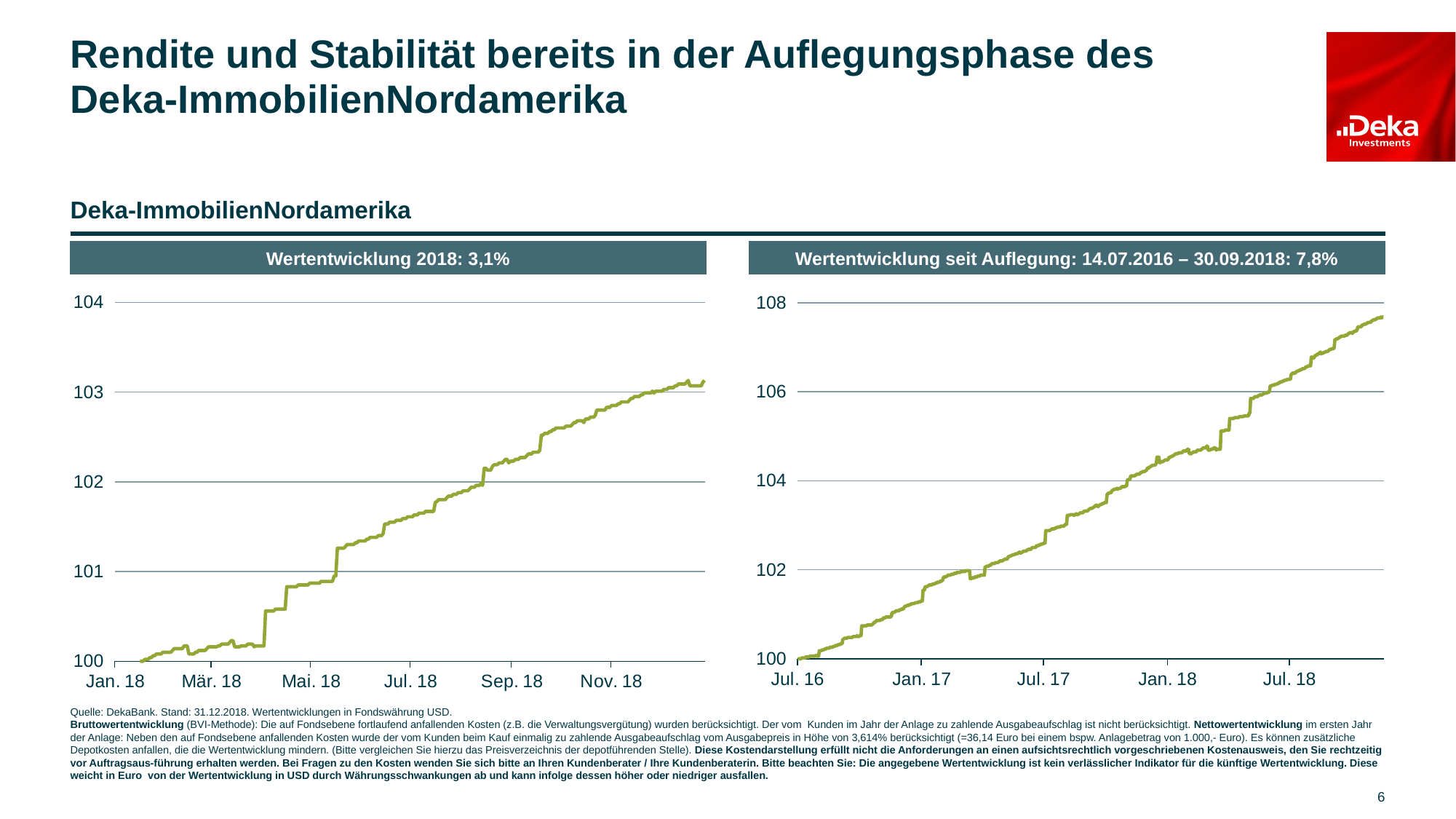

Rechtliche Freigabe
Am: 27.04.2018
Durch: Sören Schöbe
# Rendite und Stabilität bereits in der Auflegungsphase des Deka-ImmobilienNordamerika
Ursprung der Folie:
Service Immobilienfondsmanagement, Herr Molinski
Deka-ImmobilienNordamerika

Wertentwicklung 2018: 3,1%
Wertentwicklung seit Auflegung: 14.07.2016 – 30.09.2018: 7,8%

### Chart

| Category |  |  |  |
|---|---|---|---|
| 43101 | None | None | 100.0 |
| 43102 | None | None | 99.88 |
| 43103 | None | None | 99.88 |
| 43104 | None | None | 99.9 |
| 43105 | None | None | 99.9 |
| 43106 | None | None | 99.9 |
| 43107 | None | None | 99.9 |
| 43108 | None | None | 99.92 |
| 43109 | None | None | 99.92 |
| 43110 | None | None | 99.94 |
| 43111 | None | None | 99.94 |
| 43112 | None | None | 99.94 |
| 43113 | None | None | 99.94 |
| 43114 | None | None | 99.94 |
| 43115 | None | None | 99.96 |
| 43116 | None | None | 100.0 |
| 43117 | None | None | 100.0 |
| 43118 | None | None | 100.0 |
| 43119 | None | None | 100.02 |
| 43120 | None | None | 100.02 |
| 43121 | None | None | 100.02 |
| 43122 | None | None | 100.04 |
| 43123 | None | None | 100.04 |
| 43124 | None | None | 100.06 |
| 43125 | None | None | 100.06 |
| 43126 | None | None | 100.08 |
| 43127 | None | None | 100.08 |
| 43128 | None | None | 100.08 |
| 43129 | None | None | 100.08 |
| 43130 | None | None | 100.1 |
| 43131 | None | None | 100.1 |
| 43132 | None | None | 100.1 |
| 43133 | None | None | 100.1 |
| 43134 | None | None | 100.1 |
| 43135 | None | None | 100.1 |
| 43136 | None | None | 100.12 |
| 43137 | None | None | 100.14 |
| 43138 | None | None | 100.14 |
| 43139 | None | None | 100.14 |
| 43140 | None | None | 100.14 |
| 43141 | None | None | 100.14 |
| 43142 | None | None | 100.14 |
| 43143 | None | None | 100.17 |
| 43144 | None | None | 100.17 |
| 43145 | None | None | 100.17 |
| 43146 | None | None | 100.08 |
| 43147 | None | None | 100.08 |
| 43148 | None | None | 100.08 |
| 43149 | None | None | 100.08 |
| 43150 | None | None | 100.1 |
| 43151 | None | None | 100.1 |
| 43152 | None | None | 100.12 |
| 43153 | None | None | 100.12 |
| 43154 | None | None | 100.12 |
| 43155 | None | None | 100.12 |
| 43156 | None | None | 100.12 |
| 43157 | None | None | 100.14 |
| 43158 | None | None | 100.16 |
| 43159 | None | None | 100.16 |
| 43160 | None | None | 100.16 |
| 43161 | None | None | 100.16 |
| 43162 | None | None | 100.16 |
| 43163 | None | None | 100.16 |
| 43164 | None | None | 100.17 |
| 43165 | None | None | 100.17 |
| 43166 | None | None | 100.19 |
| 43167 | None | None | 100.19 |
| 43168 | None | None | 100.19 |
| 43169 | None | None | 100.19 |
| 43170 | None | None | 100.19 |
| 43171 | None | None | 100.21 |
| 43172 | None | None | 100.23 |
| 43173 | None | None | 100.23 |
| 43174 | None | None | 100.16 |
| 43175 | None | None | 100.16 |
| 43176 | None | None | 100.16 |
| 43177 | None | None | 100.16 |
| 43178 | None | None | 100.17 |
| 43179 | None | None | 100.17 |
| 43180 | None | None | 100.17 |
| 43181 | None | None | 100.17 |
| 43182 | None | None | 100.19 |
| 43183 | None | None | 100.19 |
| 43184 | None | None | 100.19 |
| 43185 | None | None | 100.19 |
| 43186 | None | None | 100.16 |
| 43187 | None | None | 100.17 |
| 43188 | None | None | 100.17 |
| 43189 | None | None | 100.17 |
| 43190 | None | None | 100.17 |
| 43191 | None | None | 100.17 |
| 43192 | None | None | 100.17 |
| 43193 | None | None | 100.56 |
| 43194 | None | None | 100.56 |
| 43195 | None | None | 100.56 |
| 43196 | None | None | 100.56 |
| 43197 | None | None | 100.56 |
| 43198 | None | None | 100.56 |
| 43199 | None | None | 100.58 |
| 43200 | None | None | 100.58 |
| 43201 | None | None | 100.58 |
| 43202 | None | None | 100.58 |
| 43203 | None | None | 100.58 |
| 43204 | None | None | 100.58 |
| 43205 | None | None | 100.58 |
| 43206 | None | None | 100.83 |
| 43207 | None | None | 100.83 |
| 43208 | None | None | 100.83 |
| 43209 | None | None | 100.83 |
| 43210 | None | None | 100.83 |
| 43211 | None | None | 100.83 |
| 43212 | None | None | 100.83 |
| 43213 | None | None | 100.85 |
| 43214 | None | None | 100.85 |
| 43215 | None | None | 100.85 |
| 43216 | None | None | 100.85 |
| 43217 | None | None | 100.85 |
| 43218 | None | None | 100.85 |
| 43219 | None | None | 100.85 |
| 43220 | None | None | 100.87 |
| 43221 | None | None | 100.87 |
| 43222 | None | None | 100.87 |
| 43223 | None | None | 100.87 |
| 43224 | None | None | 100.87 |
| 43225 | None | None | 100.87 |
| 43226 | None | None | 100.87 |
| 43227 | None | None | 100.89 |
| 43228 | None | None | 100.89 |
| 43229 | None | None | 100.89 |
| 43230 | None | None | 100.89 |
| 43231 | None | None | 100.89 |
| 43232 | None | None | 100.89 |
| 43233 | None | None | 100.89 |
| 43234 | None | None | 100.89 |
| 43235 | None | None | 100.95 |
| 43236 | None | None | 100.95 |
| 43237 | None | None | 101.26 |
| 43238 | None | None | 101.26 |
| 43239 | None | None | 101.26 |
| 43240 | None | None | 101.26 |
| 43241 | None | None | 101.26 |
| 43242 | None | None | 101.28 |
| 43243 | None | None | 101.3 |
| 43244 | None | None | 101.3 |
| 43245 | None | None | 101.3 |
| 43246 | None | None | 101.3 |
| 43247 | None | None | 101.3 |
| 43248 | None | None | 101.32 |
| 43249 | None | None | 101.32 |
| 43250 | None | None | 101.34 |
| 43251 | None | None | 101.34 |
| 43252 | None | None | 101.34 |
| 43253 | None | None | 101.34 |
| 43254 | None | None | 101.34 |
| 43255 | None | None | 101.36 |
| 43256 | None | None | 101.36 |
| 43257 | None | None | 101.38 |
| 43258 | None | None | 101.38 |
| 43259 | None | None | 101.38 |
| 43260 | None | None | 101.38 |
| 43261 | None | None | 101.38 |
| 43262 | None | None | 101.4 |
| 43263 | None | None | 101.4 |
| 43264 | None | None | 101.4 |
| 43265 | None | None | 101.42 |
| 43266 | None | None | 101.53 |
| 43267 | None | None | 101.53 |
| 43268 | None | None | 101.53 |
| 43269 | None | None | 101.55 |
| 43270 | None | None | 101.55 |
| 43271 | None | None | 101.55 |
| 43272 | None | None | 101.55 |
| 43273 | None | None | 101.57 |
| 43274 | None | None | 101.57 |
| 43275 | None | None | 101.57 |
| 43276 | None | None | 101.57 |
| 43277 | None | None | 101.59 |
| 43278 | None | None | 101.59 |
| 43279 | None | None | 101.59 |
| 43280 | None | None | 101.61 |
| 43281 | None | None | 101.61 |
| 43282 | None | None | 101.61 |
| 43283 | None | None | 101.61 |
| 43284 | None | None | 101.63 |
| 43285 | None | None | 101.63 |
| 43286 | None | None | 101.63 |
| 43287 | None | None | 101.65 |
| 43288 | None | None | 101.65 |
| 43289 | None | None | 101.65 |
| 43290 | None | None | 101.65 |
| 43291 | None | None | 101.67 |
| 43292 | None | None | 101.67 |
| 43293 | None | None | 101.67 |
| 43294 | None | None | 101.67 |
| 43295 | None | None | 101.67 |
| 43296 | None | None | 101.67 |
| 43297 | None | None | 101.77 |
| 43298 | None | None | 101.78 |
| 43299 | None | None | 101.8 |
| 43300 | None | None | 101.8 |
| 43301 | None | None | 101.8 |
| 43302 | None | None | 101.8 |
| 43303 | None | None | 101.8 |
| 43304 | None | None | 101.82 |
| 43305 | None | None | 101.84 |
| 43306 | None | None | 101.84 |
| 43307 | None | None | 101.84 |
| 43308 | None | None | 101.86 |
| 43309 | None | None | 101.86 |
| 43310 | None | None | 101.86 |
| 43311 | None | None | 101.88 |
| 43312 | None | None | 101.88 |
| 43313 | None | None | 101.88 |
| 43314 | None | None | 101.9 |
| 43315 | None | None | 101.9 |
| 43316 | None | None | 101.9 |
| 43317 | None | None | 101.9 |
| 43318 | None | None | 101.92 |
| 43319 | None | None | 101.94 |
| 43320 | None | None | 101.94 |
| 43321 | None | None | 101.94 |
| 43322 | None | None | 101.96 |
| 43323 | None | None | 101.96 |
| 43324 | None | None | 101.96 |
| 43325 | None | None | 101.98 |
| 43326 | None | None | 101.96 |
| 43327 | None | None | 102.15 |
| 43328 | None | None | 102.15 |
| 43329 | None | None | 102.13 |
| 43330 | None | None | 102.13 |
| 43331 | None | None | 102.13 |
| 43332 | None | None | 102.17 |
| 43333 | None | None | 102.19 |
| 43334 | None | None | 102.19 |
| 43335 | None | None | 102.19 |
| 43336 | None | None | 102.21 |
| 43337 | None | None | 102.21 |
| 43338 | None | None | 102.21 |
| 43339 | None | None | 102.23 |
| 43340 | None | None | 102.25 |
| 43341 | None | None | 102.25 |
| 43342 | None | None | 102.21 |
| 43343 | None | None | 102.23 |
| 43344 | None | None | 102.23 |
| 43345 | None | None | 102.23 |
| 43346 | None | None | 102.25 |
| 43347 | None | None | 102.25 |
| 43348 | None | None | 102.25 |
| 43349 | None | None | 102.27 |
| 43350 | None | None | 102.27 |
| 43351 | None | None | 102.27 |
| 43352 | None | None | 102.27 |
| 43353 | None | None | 102.29 |
| 43354 | None | None | 102.31 |
| 43355 | None | None | 102.31 |
| 43356 | None | None | 102.31 |
| 43357 | None | None | 102.33 |
| 43358 | None | None | 102.33 |
| 43359 | None | None | 102.33 |
| 43360 | None | None | 102.33 |
| 43361 | None | None | 102.35 |
| 43362 | None | None | 102.52 |
| 43363 | None | None | 102.52 |
| 43364 | None | None | 102.54 |
| 43365 | None | None | 102.54 |
| 43366 | None | None | 102.54 |
| 43367 | None | None | 102.56 |
| 43368 | None | None | 102.56 |
| 43369 | None | None | 102.58 |
| 43370 | None | None | 102.58 |
| 43371 | None | None | 102.6 |
| 43372 | None | None | 102.6 |
| 43373 | None | None | 102.6 |
| 43374 | None | None | 102.6 |
| 43375 | None | None | 102.6 |
| 43376 | None | None | 102.6 |
| 43377 | None | None | 102.62 |
| 43378 | None | None | 102.62 |
| 43379 | None | None | 102.62 |
| 43380 | None | None | 102.62 |
| 43381 | None | None | 102.64 |
| 43382 | None | None | 102.66 |
| 43383 | None | None | 102.66 |
| 43384 | None | None | 102.68 |
| 43385 | None | None | 102.68 |
| 43386 | None | None | 102.68 |
| 43387 | None | None | 102.68 |
| 43388 | None | None | 102.66 |
| 43389 | None | None | 102.7 |
| 43390 | None | None | 102.7 |
| 43391 | None | None | 102.7 |
| 43392 | None | None | 102.72 |
| 43393 | None | None | 102.72 |
| 43394 | None | None | 102.72 |
| 43395 | None | None | 102.74 |
| 43396 | None | None | 102.8 |
| 43397 | None | None | 102.8 |
| 43398 | None | None | 102.8 |
| 43399 | None | None | 102.8 |
| 43400 | None | None | 102.8 |
| 43401 | None | None | 102.8 |
| 43402 | None | None | 102.83 |
| 43403 | None | None | 102.83 |
| 43404 | None | None | 102.83 |
| 43405 | None | None | 102.85 |
| 43406 | None | None | 102.85 |
| 43407 | None | None | 102.85 |
| 43408 | None | None | 102.85 |
| 43409 | None | None | 102.87 |
| 43410 | None | None | 102.87 |
| 43411 | None | None | 102.89 |
| 43412 | None | None | 102.89 |
| 43413 | None | None | 102.89 |
| 43414 | None | None | 102.89 |
| 43415 | None | None | 102.89 |
| 43416 | None | None | 102.91 |
| 43417 | None | None | 102.93 |
| 43418 | None | None | 102.93 |
| 43419 | None | None | 102.95 |
| 43420 | None | None | 102.95 |
| 43421 | None | None | 102.95 |
| 43422 | None | None | 102.95 |
| 43423 | None | None | 102.97 |
| 43424 | None | None | 102.97 |
| 43425 | None | None | 102.99 |
| 43426 | None | None | 102.99 |
| 43427 | None | None | 102.99 |
| 43428 | None | None | 102.99 |
| 43429 | None | None | 102.99 |
| 43430 | None | None | 103.01 |
| 43431 | None | None | 102.99 |
| 43432 | None | None | 103.01 |
| 43433 | None | None | 103.01 |
| 43434 | None | None | 103.01 |
| 43435 | None | None | 103.01 |
| 43436 | None | None | 103.01 |
| 43437 | None | None | 103.03 |
| 43438 | None | None | 103.03 |
| 43439 | None | None | 103.03 |
| 43440 | None | None | 103.05 |
| 43441 | None | None | 103.05 |
| 43442 | None | None | 103.05 |
| 43443 | None | None | 103.05 |
| 43444 | None | None | 103.07 |
| 43445 | None | None | 103.07 |
| 43446 | None | None | 103.09 |
| 43447 | None | None | 103.09 |
| 43448 | None | None | 103.09 |
| 43449 | None | None | 103.09 |
| 43450 | None | None | 103.09 |
| 43451 | None | None | 103.11 |
| 43452 | None | None | 103.13 |
| 43453 | None | None | 103.07 |
| 43454 | None | None | 103.07 |
| 43455 | None | None | 103.07 |
| 43456 | None | None | 103.07 |
| 43457 | None | None | 103.07 |
| 43458 | None | None | 103.07 |
| 43459 | None | None | 103.07 |
| 43460 | None | None | 103.07 |
| 43461 | None | None | 103.11 |
| 43462 | None | None | 103.13 |

### Chart

| Category |  |  |  |
|---|---|---|---|
| 42565 | None | None | 100.0 |
| 42566 | None | None | 100.0 |
| 42567 | None | None | 100.0 |
| 42568 | None | None | 100.0 |
| 42569 | None | None | 100.0 |
| 42570 | None | None | 100.0 |
| 42571 | None | None | 100.02 |
| 42572 | None | None | 100.02 |
| 42573 | None | None | 100.02 |
| 42574 | None | None | 100.02 |
| 42575 | None | None | 100.02 |
| 42576 | None | None | 100.02 |
| 42577 | None | None | 100.04 |
| 42578 | None | None | 100.04 |
| 42579 | None | None | 100.04 |
| 42580 | None | None | 100.04 |
| 42581 | None | None | 100.04 |
| 42582 | None | None | 100.04 |
| 42583 | None | None | 100.06 |
| 42584 | None | None | 100.06 |
| 42585 | None | None | 100.06 |
| 42586 | None | None | 100.06 |
| 42587 | None | None | 100.06 |
| 42588 | None | None | 100.06 |
| 42589 | None | None | 100.06 |
| 42590 | None | None | 100.06 |
| 42591 | None | None | 100.06 |
| 42592 | None | None | 100.08 |
| 42593 | None | None | 100.06 |
| 42594 | None | None | 100.06 |
| 42595 | None | None | 100.06 |
| 42596 | None | None | 100.06 |
| 42597 | None | None | 100.18 |
| 42598 | None | None | 100.18 |
| 42599 | None | None | 100.18 |
| 42600 | None | None | 100.18 |
| 42601 | None | None | 100.2 |
| 42602 | None | None | 100.2 |
| 42603 | None | None | 100.2 |
| 42604 | None | None | 100.2 |
| 42605 | None | None | 100.22 |
| 42606 | None | None | 100.22 |
| 42607 | None | None | 100.22 |
| 42608 | None | None | 100.24 |
| 42609 | None | None | 100.24 |
| 42610 | None | None | 100.24 |
| 42611 | None | None | 100.24 |
| 42612 | None | None | 100.24 |
| 42613 | None | None | 100.26 |
| 42614 | None | None | 100.26 |
| 42615 | None | None | 100.26 |
| 42616 | None | None | 100.26 |
| 42617 | None | None | 100.26 |
| 42618 | None | None | 100.28 |
| 42619 | None | None | 100.28 |
| 42620 | None | None | 100.28 |
| 42621 | None | None | 100.3 |
| 42622 | None | None | 100.3 |
| 42623 | None | None | 100.3 |
| 42624 | None | None | 100.3 |
| 42625 | None | None | 100.32 |
| 42626 | None | None | 100.32 |
| 42627 | None | None | 100.32 |
| 42628 | None | None | 100.32 |
| 42629 | None | None | 100.34 |
| 42630 | None | None | 100.34 |
| 42631 | None | None | 100.34 |
| 42632 | None | None | 100.44 |
| 42633 | None | None | 100.44 |
| 42634 | None | None | 100.46 |
| 42635 | None | None | 100.46 |
| 42636 | None | None | 100.46 |
| 42637 | None | None | 100.46 |
| 42638 | None | None | 100.46 |
| 42639 | None | None | 100.48 |
| 42640 | None | None | 100.48 |
| 42641 | None | None | 100.48 |
| 42642 | None | None | 100.48 |
| 42643 | None | None | 100.48 |
| 42644 | None | None | 100.48 |
| 42645 | None | None | 100.48 |
| 42646 | None | None | 100.48 |
| 42647 | None | None | 100.5 |
| 42648 | None | None | 100.5 |
| 42649 | None | None | 100.5 |
| 42650 | None | None | 100.5 |
| 42651 | None | None | 100.5 |
| 42652 | None | None | 100.5 |
| 42653 | None | None | 100.52 |
| 42654 | None | None | 100.5 |
| 42655 | None | None | 100.5 |
| 42656 | None | None | 100.5 |
| 42657 | None | None | 100.52 |
| 42658 | None | None | 100.52 |
| 42659 | None | None | 100.52 |
| 42660 | None | None | 100.74 |
| 42661 | None | None | 100.74 |
| 42662 | None | None | 100.74 |
| 42663 | None | None | 100.74 |
| 42664 | None | None | 100.74 |
| 42665 | None | None | 100.74 |
| 42666 | None | None | 100.74 |
| 42667 | None | None | 100.74 |
| 42668 | None | None | 100.76 |
| 42669 | None | None | 100.76 |
| 42670 | None | None | 100.76 |
| 42671 | None | None | 100.76 |
| 42672 | None | None | 100.76 |
| 42673 | None | None | 100.76 |
| 42674 | None | None | 100.76 |
| 42675 | None | None | 100.76 |
| 42676 | None | None | 100.78 |
| 42677 | None | None | 100.78 |
| 42678 | None | None | 100.82 |
| 42679 | None | None | 100.82 |
| 42680 | None | None | 100.82 |
| 42681 | None | None | 100.84 |
| 42682 | None | None | 100.86 |
| 42683 | None | None | 100.86 |
| 42684 | None | None | 100.86 |
| 42685 | None | None | 100.86 |
| 42686 | None | None | 100.86 |
| 42687 | None | None | 100.86 |
| 42688 | None | None | 100.88 |
| 42689 | None | None | 100.88 |
| 42690 | None | None | 100.88 |
| 42691 | None | None | 100.88 |
| 42692 | None | None | 100.92 |
| 42693 | None | None | 100.92 |
| 42694 | None | None | 100.92 |
| 42695 | None | None | 100.92 |
| 42696 | None | None | 100.94 |
| 42697 | None | None | 100.94 |
| 42698 | None | None | 100.94 |
| 42699 | None | None | 100.94 |
| 42700 | None | None | 100.94 |
| 42701 | None | None | 100.94 |
| 42702 | None | None | 100.94 |
| 42703 | None | None | 100.94 |
| 42704 | None | None | 100.96 |
| 42705 | None | None | 101.04 |
| 42706 | None | None | 101.04 |
| 42707 | None | None | 101.04 |
| 42708 | None | None | 101.04 |
| 42709 | None | None | 101.06 |
| 42710 | None | None | 101.06 |
| 42711 | None | None | 101.08 |
| 42712 | None | None | 101.08 |
| 42713 | None | None | 101.08 |
| 42714 | None | None | 101.08 |
| 42715 | None | None | 101.08 |
| 42716 | None | None | 101.1 |
| 42717 | None | None | 101.1 |
| 42718 | None | None | 101.1 |
| 42719 | None | None | 101.12 |
| 42720 | None | None | 101.12 |
| 42721 | None | None | 101.12 |
| 42722 | None | None | 101.12 |
| 42723 | None | None | 101.16 |
| 42724 | None | None | 101.18 |
| 42725 | None | None | 101.18 |
| 42726 | None | None | 101.18 |
| 42727 | None | None | 101.2 |
| 42728 | None | None | 101.2 |
| 42729 | None | None | 101.2 |
| 42730 | None | None | 101.2 |
| 42731 | None | None | 101.22 |
| 42732 | None | None | 101.22 |
| 42733 | None | None | 101.22 |
| 42734 | None | None | 101.24 |
| 42735 | None | None | 101.24 |
| 42736 | None | None | 101.24 |
| 42737 | None | None | 101.24 |
| 42738 | None | None | 101.24 |
| 42739 | None | None | 101.26 |
| 42740 | None | None | 101.26 |
| 42741 | None | None | 101.26 |
| 42742 | None | None | 101.26 |
| 42743 | None | None | 101.26 |
| 42744 | None | None | 101.28 |
| 42745 | None | None | 101.28 |
| 42746 | None | None | 101.28 |
| 42747 | None | None | 101.28 |
| 42748 | None | None | 101.3 |
| 42749 | None | None | 101.3 |
| 42750 | None | None | 101.3 |
| 42751 | None | None | 101.54 |
| 42752 | None | None | 101.54 |
| 42753 | None | None | 101.54 |
| 42754 | None | None | 101.62 |
| 42755 | None | None | 101.62 |
| 42756 | None | None | 101.62 |
| 42757 | None | None | 101.62 |
| 42758 | None | None | 101.64 |
| 42759 | None | None | 101.64 |
| 42760 | None | None | 101.66 |
| 42761 | None | None | 101.66 |
| 42762 | None | None | 101.66 |
| 42763 | None | None | 101.66 |
| 42764 | None | None | 101.66 |
| 42765 | None | None | 101.68 |
| 42766 | None | None | 101.68 |
| 42767 | None | None | 101.68 |
| 42768 | None | None | 101.68 |
| 42769 | None | None | 101.7 |
| 42770 | None | None | 101.7 |
| 42771 | None | None | 101.7 |
| 42772 | None | None | 101.72 |
| 42773 | None | None | 101.72 |
| 42774 | None | None | 101.72 |
| 42775 | None | None | 101.72 |
| 42776 | None | None | 101.74 |
| 42777 | None | None | 101.74 |
| 42778 | None | None | 101.74 |
| 42779 | None | None | 101.76 |
| 42780 | None | None | 101.76 |
| 42781 | None | None | 101.82 |
| 42782 | None | None | 101.84 |
| 42783 | None | None | 101.84 |
| 42784 | None | None | 101.84 |
| 42785 | None | None | 101.84 |
| 42786 | None | None | 101.86 |
| 42787 | None | None | 101.86 |
| 42788 | None | None | 101.88 |
| 42789 | None | None | 101.88 |
| 42790 | None | None | 101.88 |
| 42791 | None | None | 101.88 |
| 42792 | None | None | 101.88 |
| 42793 | None | None | 101.9 |
| 42794 | None | None | 101.9 |
| 42795 | None | None | 101.9 |
| 42796 | None | None | 101.9 |
| 42797 | None | None | 101.92 |
| 42798 | None | None | 101.92 |
| 42799 | None | None | 101.92 |
| 42800 | None | None | 101.92 |
| 42801 | None | None | 101.94 |
| 42802 | None | None | 101.94 |
| 42803 | None | None | 101.94 |
| 42804 | None | None | 101.94 |
| 42805 | None | None | 101.94 |
| 42806 | None | None | 101.94 |
| 42807 | None | None | 101.96 |
| 42808 | None | None | 101.96 |
| 42809 | None | None | 101.96 |
| 42810 | None | None | 101.96 |
| 42811 | None | None | 101.96 |
| 42812 | None | None | 101.96 |
| 42813 | None | None | 101.96 |
| 42814 | None | None | 101.98 |
| 42815 | None | None | 101.98 |
| 42816 | None | None | 101.98 |
| 42817 | None | None | 101.98 |
| 42818 | None | None | 101.98 |
| 42819 | None | None | 101.98 |
| 42820 | None | None | 101.98 |
| 42821 | None | None | 101.8 |
| 42822 | None | None | 101.8 |
| 42823 | None | None | 101.8 |
| 42824 | None | None | 101.82 |
| 42825 | None | None | 101.82 |
| 42826 | None | None | 101.82 |
| 42827 | None | None | 101.82 |
| 42828 | None | None | 101.84 |
| 42829 | None | None | 101.84 |
| 42830 | None | None | 101.84 |
| 42831 | None | None | 101.84 |
| 42832 | None | None | 101.86 |
| 42833 | None | None | 101.86 |
| 42834 | None | None | 101.86 |
| 42835 | None | None | 101.86 |
| 42836 | None | None | 101.88 |
| 42837 | None | None | 101.88 |
| 42838 | None | None | 101.88 |
| 42839 | None | None | 101.88 |
| 42840 | None | None | 101.88 |
| 42841 | None | None | 101.88 |
| 42842 | None | None | 101.88 |
| 42843 | None | None | 102.06 |
| 42844 | None | None | 102.06 |
| 42845 | None | None | 102.08 |
| 42846 | None | None | 102.08 |
| 42847 | None | None | 102.08 |
| 42848 | None | None | 102.08 |
| 42849 | None | None | 102.1 |
| 42850 | None | None | 102.1 |
| 42851 | None | None | 102.1 |
| 42852 | None | None | 102.12 |
| 42853 | None | None | 102.14 |
| 42854 | None | None | 102.14 |
| 42855 | None | None | 102.14 |
| 42856 | None | None | 102.14 |
| 42857 | None | None | 102.14 |
| 42858 | None | None | 102.16 |
| 42859 | None | None | 102.16 |
| 42860 | None | None | 102.16 |
| 42861 | None | None | 102.16 |
| 42862 | None | None | 102.16 |
| 42863 | None | None | 102.18 |
| 42864 | None | None | 102.18 |
| 42865 | None | None | 102.2 |
| 42866 | None | None | 102.2 |
| 42867 | None | None | 102.2 |
| 42868 | None | None | 102.2 |
| 42869 | None | None | 102.2 |
| 42870 | None | None | 102.22 |
| 42871 | None | None | 102.22 |
| 42872 | None | None | 102.24 |
| 42873 | None | None | 102.24 |
| 42874 | None | None | 102.24 |
| 42875 | None | None | 102.24 |
| 42876 | None | None | 102.24 |
| 42877 | None | None | 102.28 |
| 42878 | None | None | 102.3 |
| 42879 | None | None | 102.3 |
| 42880 | None | None | 102.3 |
| 42881 | None | None | 102.32 |
| 42882 | None | None | 102.32 |
| 42883 | None | None | 102.32 |
| 42884 | None | None | 102.34 |
| 42885 | None | None | 102.34 |
| 42886 | None | None | 102.34 |
| 42887 | None | None | 102.34 |
| 42888 | None | None | 102.36 |
| 42889 | None | None | 102.36 |
| 42890 | None | None | 102.36 |
| 42891 | None | None | 102.36 |
| 42892 | None | None | 102.38 |
| 42893 | None | None | 102.38 |
| 42894 | None | None | 102.4 |
| 42895 | None | None | 102.38 |
| 42896 | None | None | 102.38 |
| 42897 | None | None | 102.38 |
| 42898 | None | None | 102.4 |
| 42899 | None | None | 102.4 |
| 42900 | None | None | 102.42 |
| 42901 | None | None | 102.42 |
| 42902 | None | None | 102.42 |
| 42903 | None | None | 102.42 |
| 42904 | None | None | 102.42 |
| 42905 | None | None | 102.44 |
| 42906 | None | None | 102.44 |
| 42907 | None | None | 102.46 |
| 42908 | None | None | 102.46 |
| 42909 | None | None | 102.46 |
| 42910 | None | None | 102.46 |
| 42911 | None | None | 102.46 |
| 42912 | None | None | 102.48 |
| 42913 | None | None | 102.5 |
| 42914 | None | None | 102.5 |
| 42915 | None | None | 102.5 |
| 42916 | None | None | 102.5 |
| 42917 | None | None | 102.5 |
| 42918 | None | None | 102.5 |
| 42919 | None | None | 102.54 |
| 42920 | None | None | 102.54 |
| 42921 | None | None | 102.54 |
| 42922 | None | None | 102.54 |
| 42923 | None | None | 102.56 |
| 42924 | None | None | 102.56 |
| 42925 | None | None | 102.56 |
| 42926 | None | None | 102.58 |
| 42927 | None | None | 102.58 |
| 42928 | None | None | 102.58 |
| 42929 | None | None | 102.58 |
| 42930 | None | None | 102.6 |
| 42931 | None | None | 102.6 |
| 42932 | None | None | 102.6 |
| 42933 | None | None | 102.88 |
| 42934 | None | None | 102.88 |
| 42935 | None | None | 102.88 |
| 42936 | None | None | 102.88 |
| 42937 | None | None | 102.88 |
| 42938 | None | None | 102.88 |
| 42939 | None | None | 102.88 |
| 42940 | None | None | 102.9 |
| 42941 | None | None | 102.9 |
| 42942 | None | None | 102.92 |
| 42943 | None | None | 102.92 |
| 42944 | None | None | 102.92 |
| 42945 | None | None | 102.92 |
| 42946 | None | None | 102.92 |
| 42947 | None | None | 102.94 |
| 42948 | None | None | 102.94 |
| 42949 | None | None | 102.94 |
| 42950 | None | None | 102.96 |
| 42951 | None | None | 102.96 |
| 42952 | None | None | 102.96 |
| 42953 | None | None | 102.96 |
| 42954 | None | None | 102.96 |
| 42955 | None | None | 102.98 |
| 42956 | None | None | 102.98 |
| 42957 | None | None | 102.98 |
| 42958 | None | None | 102.98 |
| 42959 | None | None | 102.98 |
| 42960 | None | None | 102.98 |
| 42961 | None | None | 103.0 |
| 42962 | None | None | 103.02 |
| 42963 | None | None | 103.02 |
| 42964 | None | None | 103.02 |
| 42965 | None | None | 103.22 |
| 42966 | None | None | 103.22 |
| 42967 | None | None | 103.22 |
| 42968 | None | None | 103.22 |
| 42969 | None | None | 103.24 |
| 42970 | None | None | 103.24 |
| 42971 | None | None | 103.24 |
| 42972 | None | None | 103.24 |
| 42973 | None | None | 103.24 |
| 42974 | None | None | 103.24 |
| 42975 | None | None | 103.22 |
| 42976 | None | None | 103.24 |
| 42977 | None | None | 103.24 |
| 42978 | None | None | 103.26 |
| 42979 | None | None | 103.24 |
| 42980 | None | None | 103.24 |
| 42981 | None | None | 103.24 |
| 42982 | None | None | 103.26 |
| 42983 | None | None | 103.26 |
| 42984 | None | None | 103.28 |
| 42985 | None | None | 103.28 |
| 42986 | None | None | 103.28 |
| 42987 | None | None | 103.28 |
| 42988 | None | None | 103.28 |
| 42989 | None | None | 103.3 |
| 42990 | None | None | 103.32 |
| 42991 | None | None | 103.32 |
| 42992 | None | None | 103.32 |
| 42993 | None | None | 103.32 |
| 42994 | None | None | 103.32 |
| 42995 | None | None | 103.32 |
| 42996 | None | None | 103.34 |
| 42997 | None | None | 103.36 |
| 42998 | None | None | 103.36 |
| 42999 | None | None | 103.38 |
| 43000 | None | None | 103.38 |
| 43001 | None | None | 103.38 |
| 43002 | None | None | 103.38 |
| 43003 | None | None | 103.4 |
| 43004 | None | None | 103.4 |
| 43005 | None | None | 103.42 |
| 43006 | None | None | 103.42 |
| 43007 | None | None | 103.45 |
| 43008 | None | None | 103.45 |
| 43009 | None | None | 103.45 |
| 43010 | None | None | 103.42 |
| 43011 | None | None | 103.42 |
| 43012 | None | None | 103.45 |
| 43013 | None | None | 103.45 |
| 43014 | None | None | 103.47 |
| 43015 | None | None | 103.47 |
| 43016 | None | None | 103.47 |
| 43017 | None | None | 103.49 |
| 43018 | None | None | 103.49 |
| 43019 | None | None | 103.49 |
| 43020 | None | None | 103.51 |
| 43021 | None | None | 103.51 |
| 43022 | None | None | 103.51 |
| 43023 | None | None | 103.51 |
| 43024 | None | None | 103.69 |
| 43025 | None | None | 103.71 |
| 43026 | None | None | 103.71 |
| 43027 | None | None | 103.73 |
| 43028 | None | None | 103.73 |
| 43029 | None | None | 103.73 |
| 43030 | None | None | 103.73 |
| 43031 | None | None | 103.77 |
| 43032 | None | None | 103.79 |
| 43033 | None | None | 103.79 |
| 43034 | None | None | 103.81 |
| 43035 | None | None | 103.81 |
| 43036 | None | None | 103.81 |
| 43037 | None | None | 103.81 |
| 43038 | None | None | 103.83 |
| 43039 | None | None | 103.83 |
| 43040 | None | None | 103.81 |
| 43041 | None | None | 103.83 |
| 43042 | None | None | 103.83 |
| 43043 | None | None | 103.83 |
| 43044 | None | None | 103.83 |
| 43045 | None | None | 103.85 |
| 43046 | None | None | 103.87 |
| 43047 | None | None | 103.87 |
| 43048 | None | None | 103.87 |
| 43049 | None | None | 103.87 |
| 43050 | None | None | 103.87 |
| 43051 | None | None | 103.87 |
| 43052 | None | None | 103.89 |
| 43053 | None | None | 103.89 |
| 43054 | None | None | 104.01 |
| 43055 | None | None | 104.03 |
| 43056 | None | None | 104.03 |
| 43057 | None | None | 104.03 |
| 43058 | None | None | 104.03 |
| 43059 | None | None | 104.11 |
| 43060 | None | None | 104.11 |
| 43061 | None | None | 104.11 |
| 43062 | None | None | 104.11 |
| 43063 | None | None | 104.11 |
| 43064 | None | None | 104.11 |
| 43065 | None | None | 104.11 |
| 43066 | None | None | 104.13 |
| 43067 | None | None | 104.13 |
| 43068 | None | None | 104.15 |
| 43069 | None | None | 104.15 |
| 43070 | None | None | 104.15 |
| 43071 | None | None | 104.15 |
| 43072 | None | None | 104.15 |
| 43073 | None | None | 104.17 |
| 43074 | None | None | 104.19 |
| 43075 | None | None | 104.19 |
| 43076 | None | None | 104.19 |
| 43077 | None | None | 104.21 |
| 43078 | None | None | 104.21 |
| 43079 | None | None | 104.21 |
| 43080 | None | None | 104.21 |
| 43081 | None | None | 104.23 |
| 43082 | None | None | 104.23 |
| 43083 | None | None | 104.25 |
| 43084 | None | None | 104.29 |
| 43085 | None | None | 104.29 |
| 43086 | None | None | 104.29 |
| 43087 | None | None | 104.31 |
| 43088 | None | None | 104.31 |
| 43089 | None | None | 104.33 |
| 43090 | None | None | 104.33 |
| 43091 | None | None | 104.35 |
| 43092 | None | None | 104.35 |
| 43093 | None | None | 104.35 |
| 43094 | None | None | 104.35 |
| 43095 | None | None | 104.35 |
| 43096 | None | None | 104.37 |
| 43097 | None | None | 104.39 |
| 43098 | None | None | 104.53 |
| 43099 | None | None | 104.53 |
| 43100 | None | None | 104.53 |
| 43101 | None | None | 104.53 |
| 43102 | None | None | 104.41 |
| 43103 | None | None | 104.41 |
| 43104 | None | None | 104.43 |
| 43105 | None | None | 104.43 |
| 43106 | None | None | 104.43 |
| 43107 | None | None | 104.43 |
| 43108 | None | None | 104.45 |
| 43109 | None | None | 104.45 |
| 43110 | None | None | 104.47 |
| 43111 | None | None | 104.47 |
| 43112 | None | None | 104.47 |
| 43113 | None | None | 104.47 |
| 43114 | None | None | 104.47 |
| 43115 | None | None | 104.49 |
| 43116 | None | None | 104.53 |
| 43117 | None | None | 104.53 |
| 43118 | None | None | 104.53 |
| 43119 | None | None | 104.55 |
| 43120 | None | None | 104.55 |
| 43121 | None | None | 104.55 |
| 43122 | None | None | 104.57 |
| 43123 | None | None | 104.57 |
| 43124 | None | None | 104.59 |
| 43125 | None | None | 104.59 |
| 43126 | None | None | 104.61 |
| 43127 | None | None | 104.61 |
| 43128 | None | None | 104.61 |
| 43129 | None | None | 104.61 |
| 43130 | None | None | 104.63 |
| 43131 | None | None | 104.63 |
| 43132 | None | None | 104.63 |
| 43133 | None | None | 104.63 |
| 43134 | None | None | 104.63 |
| 43135 | None | None | 104.63 |
| 43136 | None | None | 104.65 |
| 43137 | None | None | 104.67 |
| 43138 | None | None | 104.67 |
| 43139 | None | None | 104.67 |
| 43140 | None | None | 104.67 |
| 43141 | None | None | 104.67 |
| 43142 | None | None | 104.67 |
| 43143 | None | None | 104.71 |
| 43144 | None | None | 104.71 |
| 43145 | None | None | 104.71 |
| 43146 | None | None | 104.61 |
| 43147 | None | None | 104.61 |
| 43148 | None | None | 104.61 |
| 43149 | None | None | 104.61 |
| 43150 | None | None | 104.63 |
| 43151 | None | None | 104.63 |
| 43152 | None | None | 104.65 |
| 43153 | None | None | 104.65 |
| 43154 | None | None | 104.65 |
| 43155 | None | None | 104.65 |
| 43156 | None | None | 104.65 |
| 43157 | None | None | 104.67 |
| 43158 | None | None | 104.69 |
| 43159 | None | None | 104.69 |
| 43160 | None | None | 104.69 |
| 43161 | None | None | 104.69 |
| 43162 | None | None | 104.69 |
| 43163 | None | None | 104.69 |
| 43164 | None | None | 104.71 |
| 43165 | None | None | 104.71 |
| 43166 | None | None | 104.74 |
| 43167 | None | None | 104.74 |
| 43168 | None | None | 104.74 |
| 43169 | None | None | 104.74 |
| 43170 | None | None | 104.74 |
| 43171 | None | None | 104.76 |
| 43172 | None | None | 104.78 |
| 43173 | None | None | 104.78 |
| 43174 | None | None | 104.69 |
| 43175 | None | None | 104.69 |
| 43176 | None | None | 104.69 |
| 43177 | None | None | 104.69 |
| 43178 | None | None | 104.71 |
| 43179 | None | None | 104.71 |
| 43180 | None | None | 104.71 |
| 43181 | None | None | 104.71 |
| 43182 | None | None | 104.74 |
| 43183 | None | None | 104.74 |
| 43184 | None | None | 104.74 |
| 43185 | None | None | 104.74 |
| 43186 | None | None | 104.69 |
| 43187 | None | None | 104.71 |
| 43188 | None | None | 104.71 |
| 43189 | None | None | 104.71 |
| 43190 | None | None | 104.71 |
| 43191 | None | None | 104.71 |
| 43192 | None | None | 104.71 |
| 43193 | None | None | 105.12 |
| 43194 | None | None | 105.12 |
| 43195 | None | None | 105.12 |
| 43196 | None | None | 105.12 |
| 43197 | None | None | 105.12 |
| 43198 | None | None | 105.12 |
| 43199 | None | None | 105.14 |
| 43200 | None | None | 105.14 |
| 43201 | None | None | 105.14 |
| 43202 | None | None | 105.14 |
| 43203 | None | None | 105.14 |
| 43204 | None | None | 105.14 |
| 43205 | None | None | 105.14 |
| 43206 | None | None | 105.4 |
| 43207 | None | None | 105.4 |
| 43208 | None | None | 105.4 |
| 43209 | None | None | 105.4 |
| 43210 | None | None | 105.4 |
| 43211 | None | None | 105.4 |
| 43212 | None | None | 105.4 |
| 43213 | None | None | 105.42 |
| 43214 | None | None | 105.42 |
| 43215 | None | None | 105.42 |
| 43216 | None | None | 105.42 |
| 43217 | None | None | 105.42 |
| 43218 | None | None | 105.42 |
| 43219 | None | None | 105.42 |
| 43220 | None | None | 105.44 |
| 43221 | None | None | 105.44 |
| 43222 | None | None | 105.44 |
| 43223 | None | None | 105.44 |
| 43224 | None | None | 105.44 |
| 43225 | None | None | 105.44 |
| 43226 | None | None | 105.44 |
| 43227 | None | None | 105.46 |
| 43228 | None | None | 105.46 |
| 43229 | None | None | 105.46 |
| 43230 | None | None | 105.46 |
| 43231 | None | None | 105.46 |
| 43232 | None | None | 105.46 |
| 43233 | None | None | 105.46 |
| 43234 | None | None | 105.46 |
| 43235 | None | None | 105.53 |
| 43236 | None | None | 105.53 |
| 43237 | None | None | 105.85 |
| 43238 | None | None | 105.85 |
| 43239 | None | None | 105.85 |
| 43240 | None | None | 105.85 |
| 43241 | None | None | 105.85 |
| 43242 | None | None | 105.87 |
| 43243 | None | None | 105.89 |
| 43244 | None | None | 105.89 |
| 43245 | None | None | 105.89 |
| 43246 | None | None | 105.89 |
| 43247 | None | None | 105.89 |
| 43248 | None | None | 105.91 |
| 43249 | None | None | 105.91 |
| 43250 | None | None | 105.93 |
| 43251 | None | None | 105.93 |
| 43252 | None | None | 105.93 |
| 43253 | None | None | 105.93 |
| 43254 | None | None | 105.93 |
| 43255 | None | None | 105.95 |
| 43256 | None | None | 105.95 |
| 43257 | None | None | 105.97 |
| 43258 | None | None | 105.97 |
| 43259 | None | None | 105.97 |
| 43260 | None | None | 105.97 |
| 43261 | None | None | 105.97 |
| 43262 | None | None | 105.99 |
| 43263 | None | None | 105.99 |
| 43264 | None | None | 105.99 |
| 43265 | None | None | 106.01 |
| 43266 | None | None | 106.13 |
| 43267 | None | None | 106.13 |
| 43268 | None | None | 106.13 |
| 43269 | None | None | 106.15 |
| 43270 | None | None | 106.15 |
| 43271 | None | None | 106.15 |
| 43272 | None | None | 106.15 |
| 43273 | None | None | 106.17 |
| 43274 | None | None | 106.17 |
| 43275 | None | None | 106.17 |
| 43276 | None | None | 106.17 |
| 43277 | None | None | 106.19 |
| 43278 | None | None | 106.19 |
| 43279 | None | None | 106.19 |
| 43280 | None | None | 106.22 |
| 43281 | None | None | 106.22 |
| 43282 | None | None | 106.22 |
| 43283 | None | None | 106.22 |
| 43284 | None | None | 106.24 |
| 43285 | None | None | 106.24 |
| 43286 | None | None | 106.24 |
| 43287 | None | None | 106.26 |
| 43288 | None | None | 106.26 |
| 43289 | None | None | 106.26 |
| 43290 | None | None | 106.26 |
| 43291 | None | None | 106.28 |
| 43292 | None | None | 106.28 |
| 43293 | None | None | 106.28 |
| 43294 | None | None | 106.28 |
| 43295 | None | None | 106.28 |
| 43296 | None | None | 106.28 |
| 43297 | None | None | 106.38 |
| 43298 | None | None | 106.4 |
| 43299 | None | None | 106.42 |
| 43300 | None | None | 106.42 |
| 43301 | None | None | 106.42 |
| 43302 | None | None | 106.42 |
| 43303 | None | None | 106.42 |
| 43304 | None | None | 106.44 |
| 43305 | None | None | 106.46 |
| 43306 | None | None | 106.46 |
| 43307 | None | None | 106.46 |
| 43308 | None | None | 106.48 |
| 43309 | None | None | 106.48 |
| 43310 | None | None | 106.48 |
| 43311 | None | None | 106.5 |
| 43312 | None | None | 106.5 |
| 43313 | None | None | 106.5 |
| 43314 | None | None | 106.52 |
| 43315 | None | None | 106.52 |
| 43316 | None | None | 106.52 |
| 43317 | None | None | 106.52 |
| 43318 | None | None | 106.54 |
| 43319 | None | None | 106.56 |
| 43320 | None | None | 106.56 |
| 43321 | None | None | 106.56 |
| 43322 | None | None | 106.58 |
| 43323 | None | None | 106.58 |
| 43324 | None | None | 106.58 |
| 43325 | None | None | 106.6 |
| 43326 | None | None | 106.58 |
| 43327 | None | None | 106.78 |
| 43328 | None | None | 106.78 |
| 43329 | None | None | 106.76 |
| 43330 | None | None | 106.76 |
| 43331 | None | None | 106.76 |
| 43332 | None | None | 106.8 |
| 43333 | None | None | 106.82 |
| 43334 | None | None | 106.82 |
| 43335 | None | None | 106.82 |
| 43336 | None | None | 106.85 |
| 43337 | None | None | 106.85 |
| 43338 | None | None | 106.85 |
| 43339 | None | None | 106.87 |
| 43340 | None | None | 106.89 |
| 43341 | None | None | 106.89 |
| 43342 | None | None | 106.85 |
| 43343 | None | None | 106.87 |
| 43344 | None | None | 106.87 |
| 43345 | None | None | 106.87 |
| 43346 | None | None | 106.89 |
| 43347 | None | None | 106.89 |
| 43348 | None | None | 106.89 |
| 43349 | None | None | 106.91 |
| 43350 | None | None | 106.91 |
| 43351 | None | None | 106.91 |
| 43352 | None | None | 106.91 |
| 43353 | None | None | 106.93 |
| 43354 | None | None | 106.95 |
| 43355 | None | None | 106.95 |
| 43356 | None | None | 106.95 |
| 43357 | None | None | 106.97 |
| 43358 | None | None | 106.97 |
| 43359 | None | None | 106.97 |
| 43360 | None | None | 106.97 |
| 43361 | None | None | 106.99 |
| 43362 | None | None | 107.17 |
| 43363 | None | None | 107.17 |
| 43364 | None | None | 107.19 |
| 43365 | None | None | 107.19 |
| 43366 | None | None | 107.19 |
| 43367 | None | None | 107.21 |
| 43368 | None | None | 107.21 |
| 43369 | None | None | 107.23 |
| 43370 | None | None | 107.23 |
| 43371 | None | None | 107.25 |
| 43372 | None | None | 107.25 |
| 43373 | None | None | 107.25 |
| 43374 | None | None | 107.25 |
| 43375 | None | None | 107.25 |
| 43376 | None | None | 107.25 |
| 43377 | None | None | 107.27 |
| 43378 | None | None | 107.27 |
| 43379 | None | None | 107.27 |
| 43380 | None | None | 107.27 |
| 43381 | None | None | 107.29 |
| 43382 | None | None | 107.31 |
| 43383 | None | None | 107.31 |
| 43384 | None | None | 107.33 |
| 43385 | None | None | 107.33 |
| 43386 | None | None | 107.33 |
| 43387 | None | None | 107.33 |
| 43388 | None | None | 107.31 |
| 43389 | None | None | 107.35 |
| 43390 | None | None | 107.35 |
| 43391 | None | None | 107.35 |
| 43392 | None | None | 107.37 |
| 43393 | None | None | 107.37 |
| 43394 | None | None | 107.37 |
| 43395 | None | None | 107.39 |
| 43396 | None | None | 107.46 |
| 43397 | None | None | 107.46 |
| 43398 | None | None | 107.46 |
| 43399 | None | None | 107.46 |
| 43400 | None | None | 107.46 |
| 43401 | None | None | 107.46 |
| 43402 | None | None | 107.5 |
| 43403 | None | None | 107.5 |
| 43404 | None | None | 107.5 |
| 43405 | None | None | 107.52 |
| 43406 | None | None | 107.52 |
| 43407 | None | None | 107.52 |
| 43408 | None | None | 107.52 |
| 43409 | None | None | 107.54 |
| 43410 | None | None | 107.54 |
| 43411 | None | None | 107.56 |
| 43412 | None | None | 107.56 |
| 43413 | None | None | 107.56 |
| 43414 | None | None | 107.56 |
| 43415 | None | None | 107.56 |
| 43416 | None | None | 107.58 |
| 43417 | None | None | 107.6 |
| 43418 | None | None | 107.6 |
| 43419 | None | None | 107.62 |
| 43420 | None | None | 107.62 |
| 43421 | None | None | 107.62 |
| 43422 | None | None | 107.62 |
| 43423 | None | None | 107.64 |
| 43424 | None | None | 107.64 |
| 43425 | None | None | 107.66 |
| 43426 | None | None | 107.66 |
| 43427 | None | None | 107.66 |
| 43428 | None | None | 107.66 |
| 43429 | None | None | 107.66 |
| 43430 | None | None | 107.68 |
| 43431 | None | None | 107.66 |
| 43432 | None | None | 107.68 |
| 43433 | None | None | 107.68 |
| 43434 | None | None | 107.68 |
Quelle: DekaBank. Stand: 31.12.2018. Wertentwicklungen in Fondswährung USD.
Bruttowertentwicklung (BVI-Methode): Die auf Fondsebene fortlaufend anfallenden Kosten (z.B. die Verwaltungsvergütung) wurden berücksichtigt. Der vom  Kunden im Jahr der Anlage zu zahlende Ausgabeaufschlag ist nicht berücksichtigt. Nettowertentwicklung im ersten Jahr der Anlage: Neben den auf Fondsebene anfallenden Kosten wurde der vom Kunden beim Kauf einmalig zu zahlende Ausgabeaufschlag vom Ausgabepreis in Höhe von 3,614% berücksichtigt (=36,14 Euro bei einem bspw. Anlagebetrag von 1.000,- Euro). Es können zusätzliche Depotkosten anfallen, die die Wertentwicklung mindern. (Bitte vergleichen Sie hierzu das Preisverzeichnis der depotführenden Stelle). Diese Kostendarstellung erfüllt nicht die Anforderungen an einen aufsichtsrechtlich vorgeschriebenen Kostenausweis, den Sie rechtzeitig vor Auftragsaus-führung erhalten werden. Bei Fragen zu den Kosten wenden Sie sich bitte an Ihren Kundenberater / Ihre Kundenberaterin. Bitte beachten Sie: Die angegebene Wertentwicklung ist kein verlässlicher Indikator für die künftige Wertentwicklung. Diese weicht in Euro  von der Wertentwicklung in USD durch Währungsschwankungen ab und kann infolge dessen höher oder niedriger ausfallen.